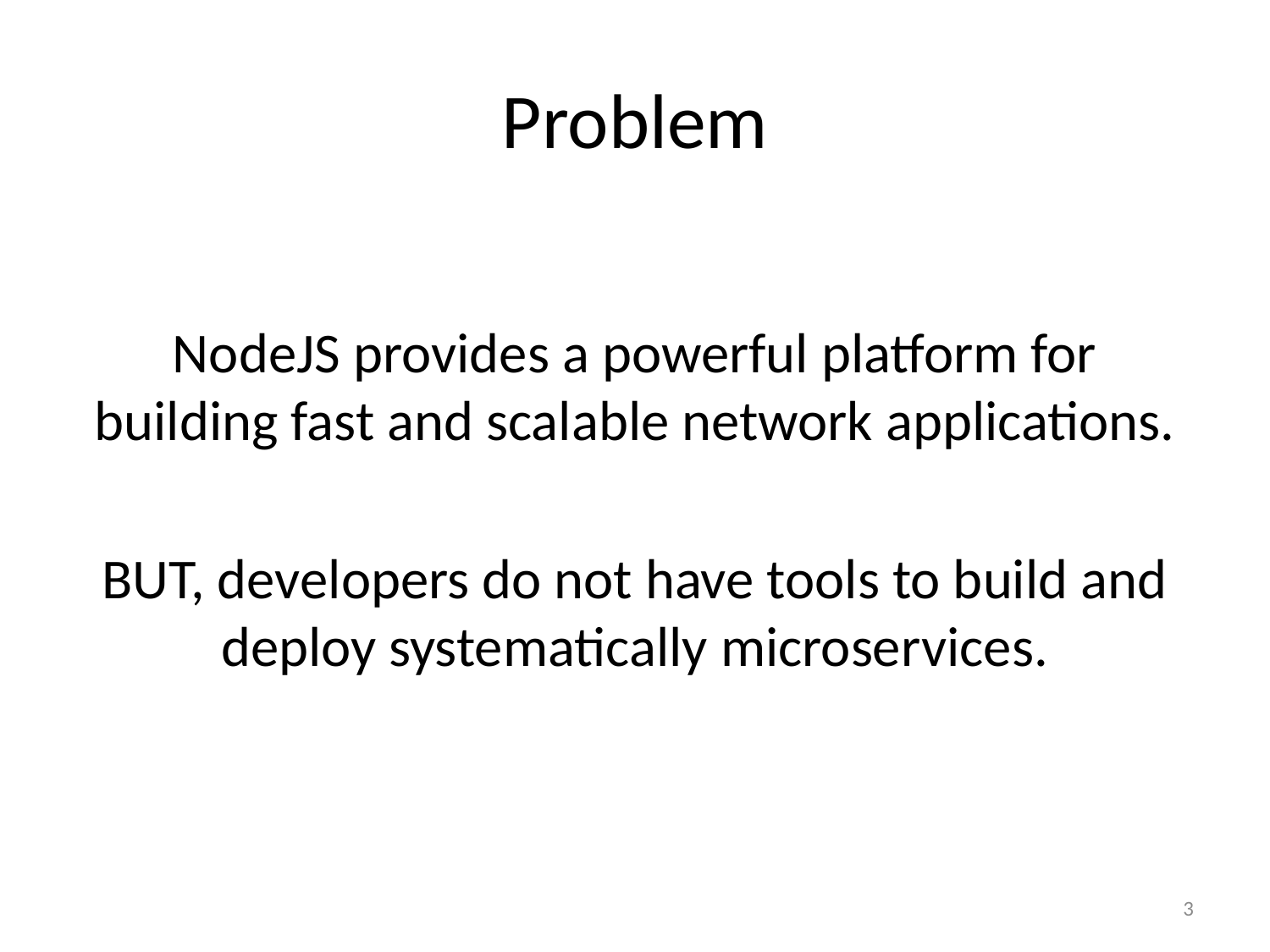

# Problem
NodeJS provides a powerful platform for building fast and scalable network applications.

BUT, developers do not have tools to build and deploy systematically microservices.

3